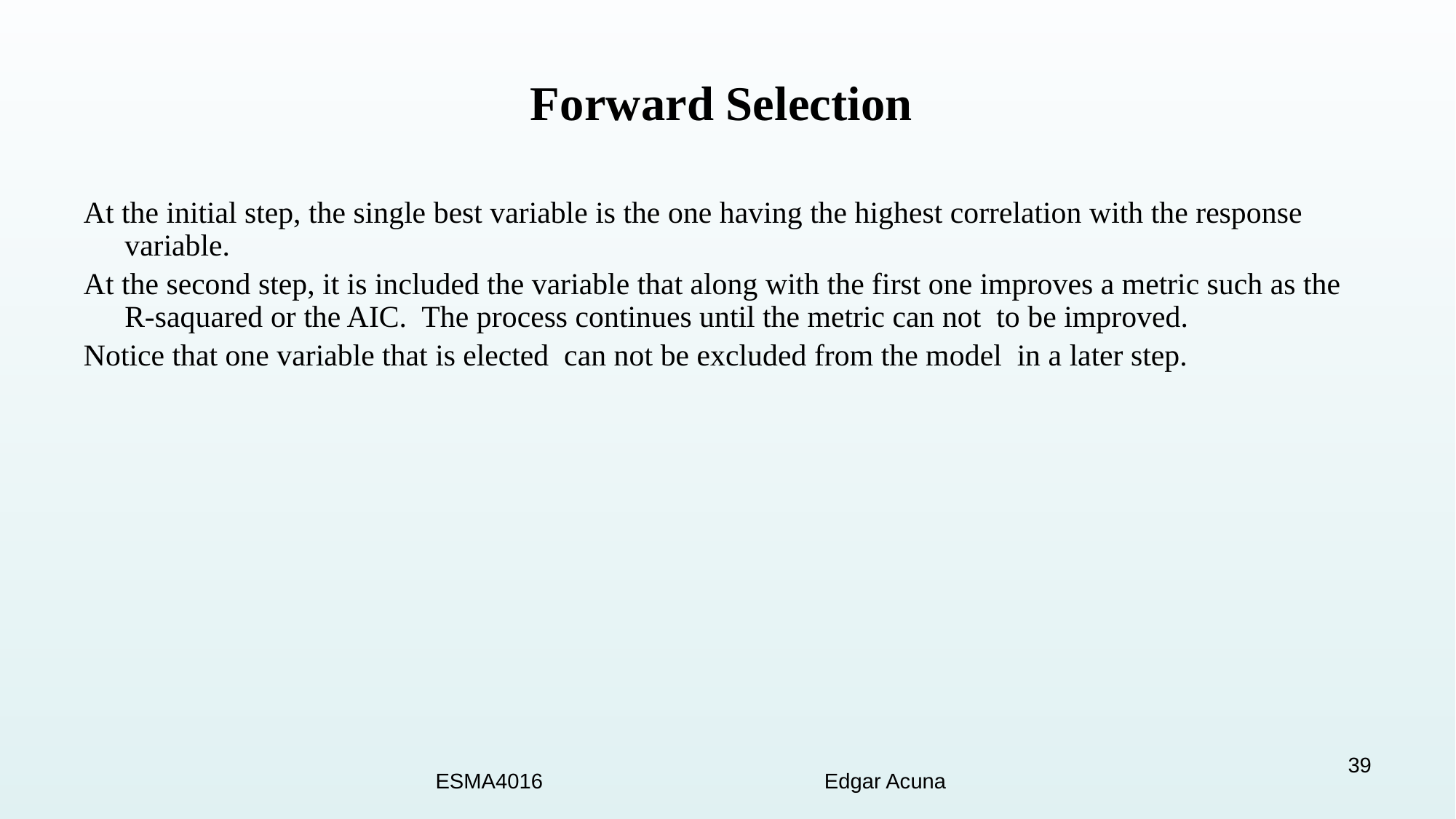

# Forward Selection
At the initial step, the single best variable is the one having the highest correlation with the response variable.
At the second step, it is included the variable that along with the first one improves a metric such as the R-saquared or the AIC.  The process continues until the metric can not  to be improved.
Notice that one variable that is elected  can not be excluded from the model  in a later step.
39
ESMA4016                                               Edgar Acuna